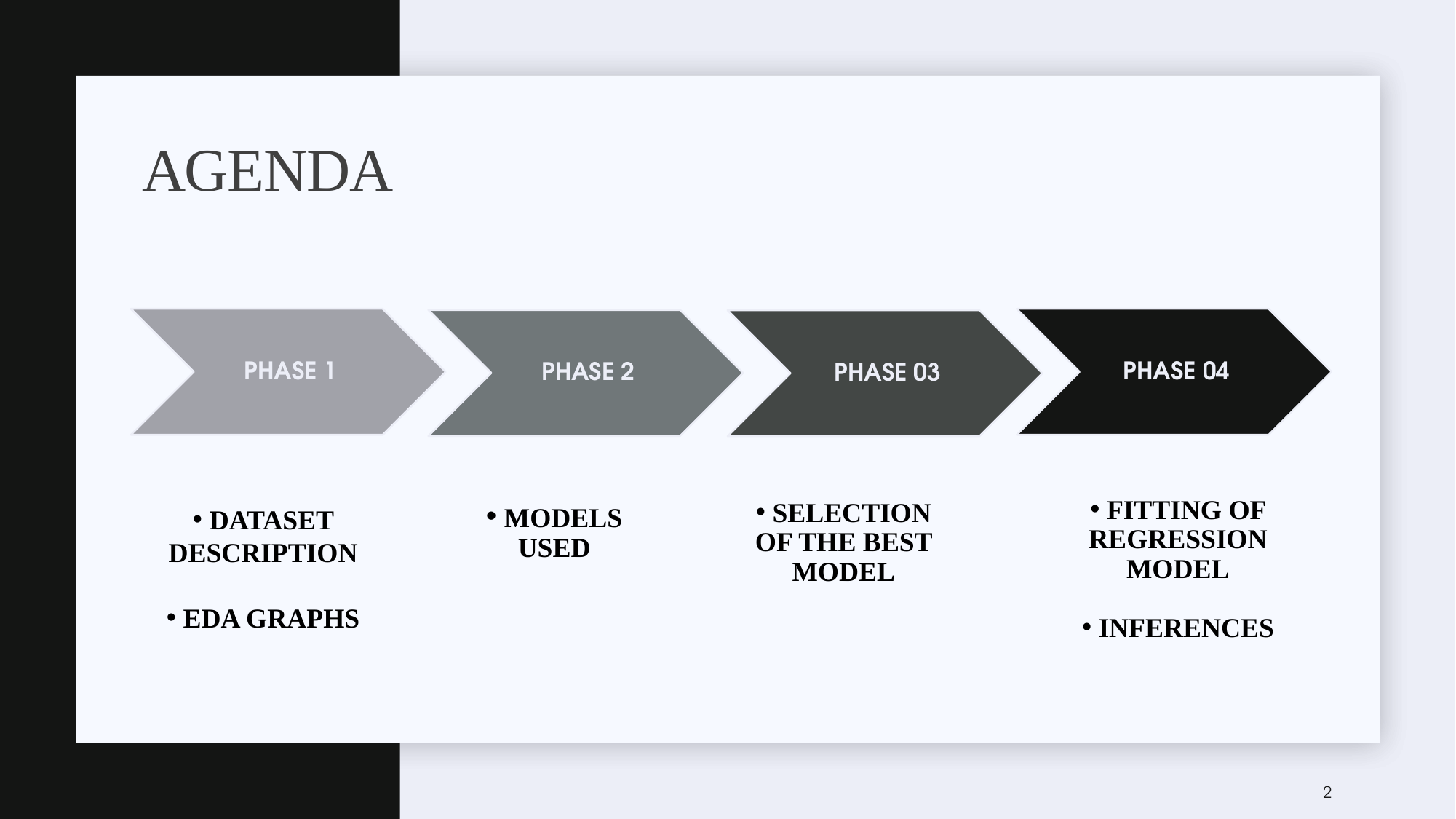

# AGENDA
PHASE 1
 DATASET DESCRIPTION

 EDA GRAPHS
PHASE 2
 MODELS USED
PHASE 03
 SELECTION OF THE BEST MODEL
PHASE 04
 FITTING OF REGRESSION MODEL

 INFERENCES
2